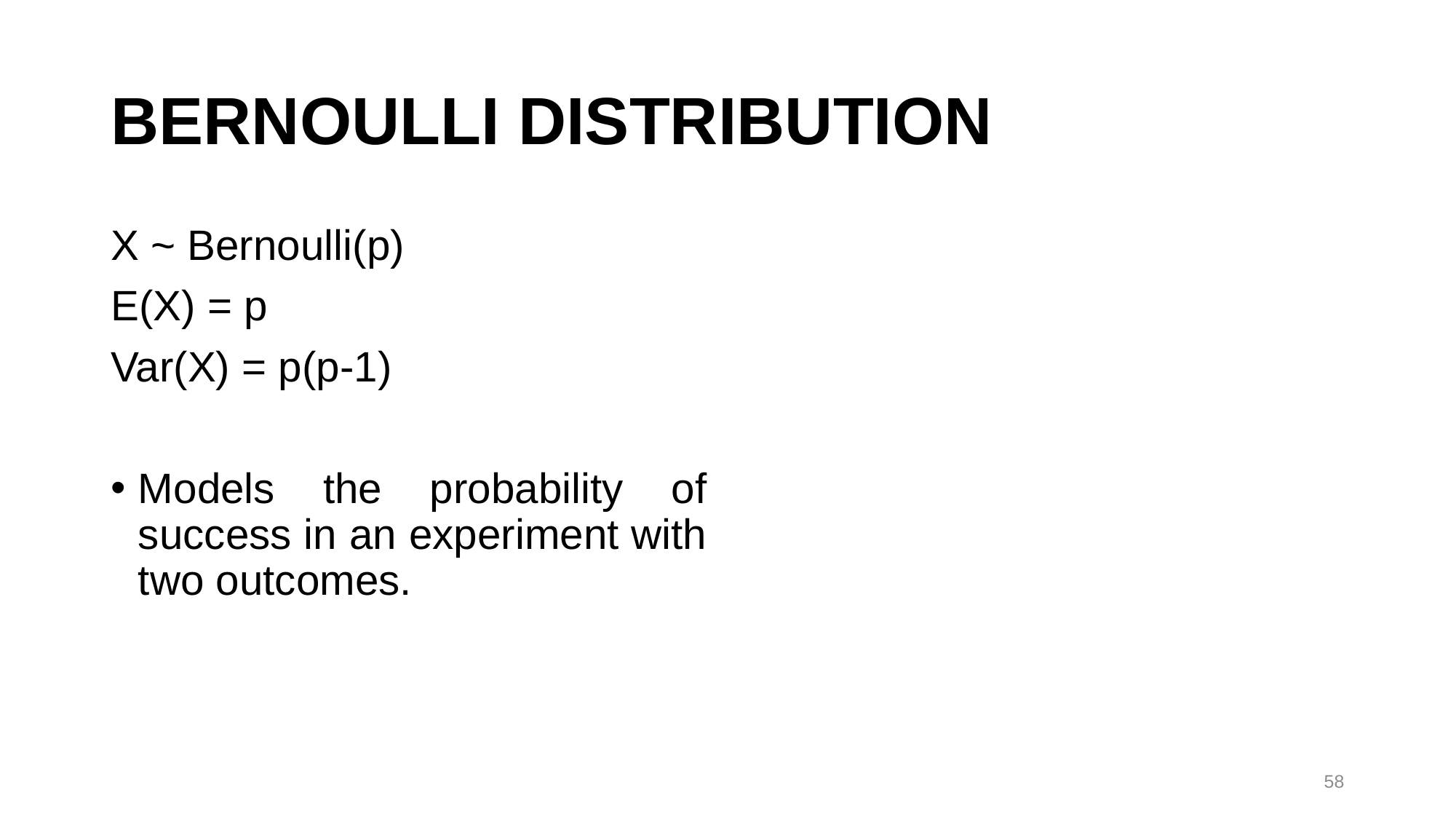

# BERNOULLI DISTRIBUTION
X ~ Bernoulli(p)
E(X) = p
Var(X) = p(p-1)

Models the probability of success in an experiment with two outcomes.
58